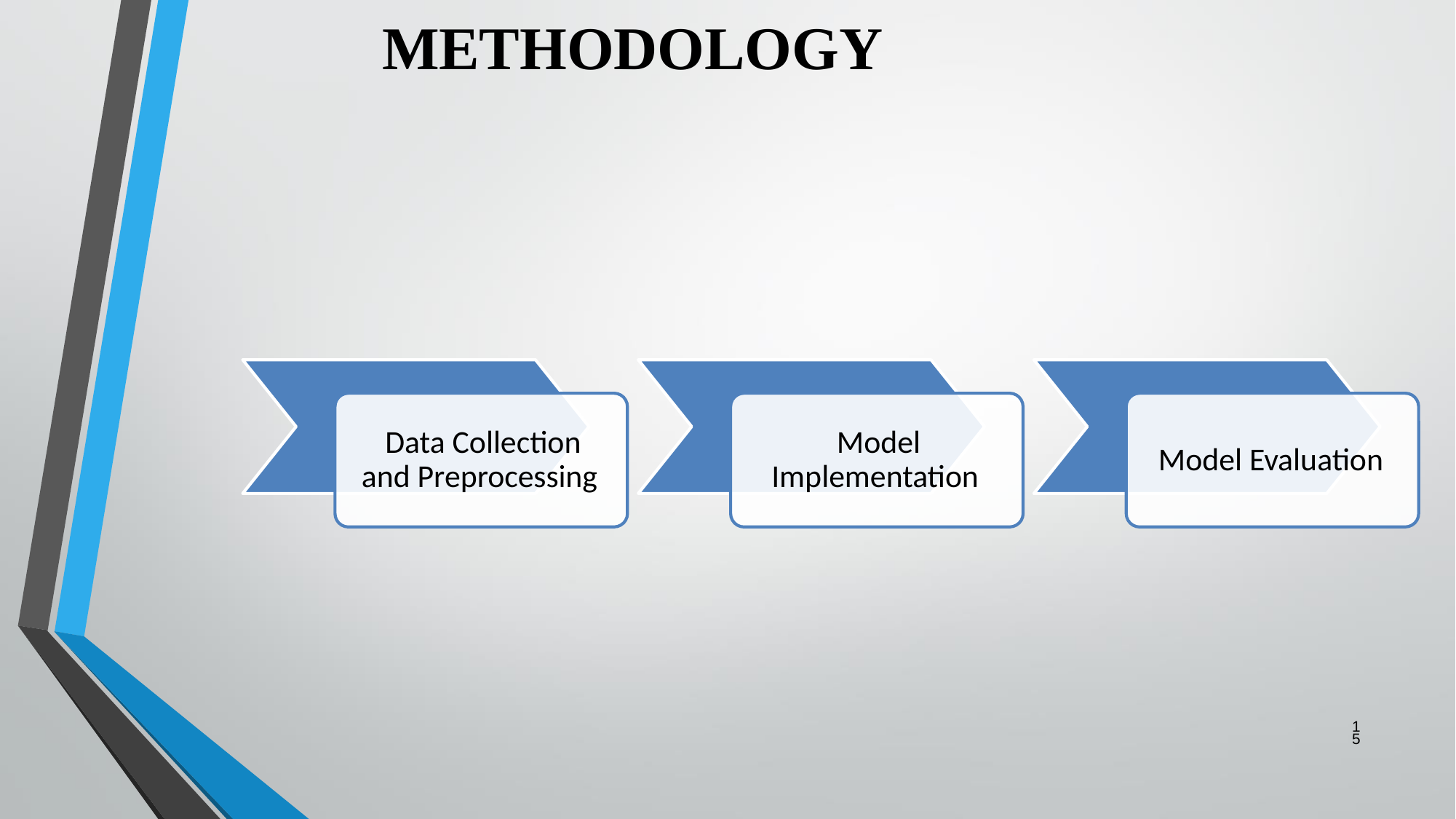

# METHODOLOGY
Data Collection and Preprocessing
Model Implementation
Model Evaluation
15